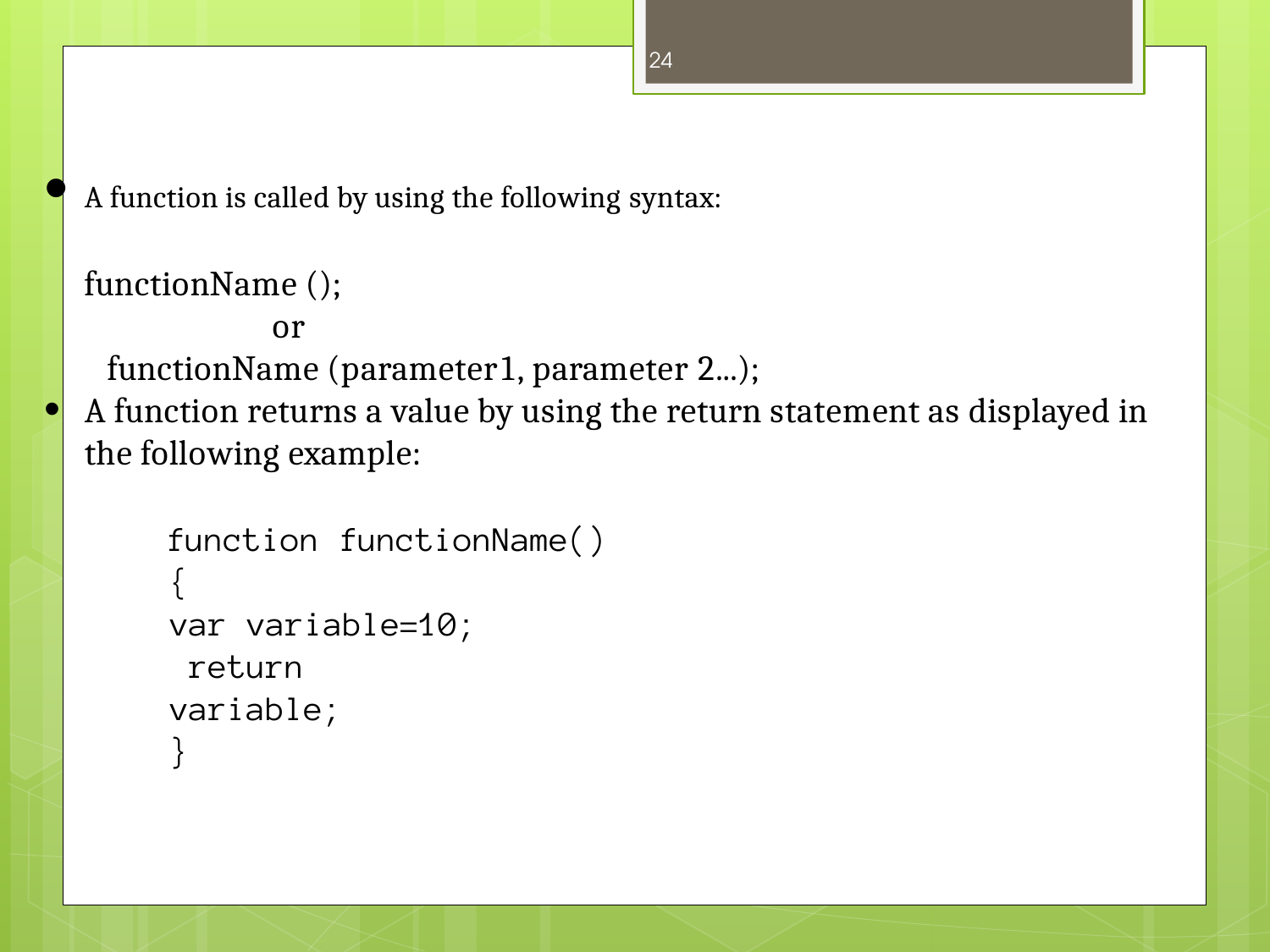

24
A function is called by using the following syntax:
functionName ();
or
functionName (parameter1, parameter 2...);
A function returns a value by using the return statement as displayed in  the following example:

function functionName()
{
var variable=10;  return variable;
}